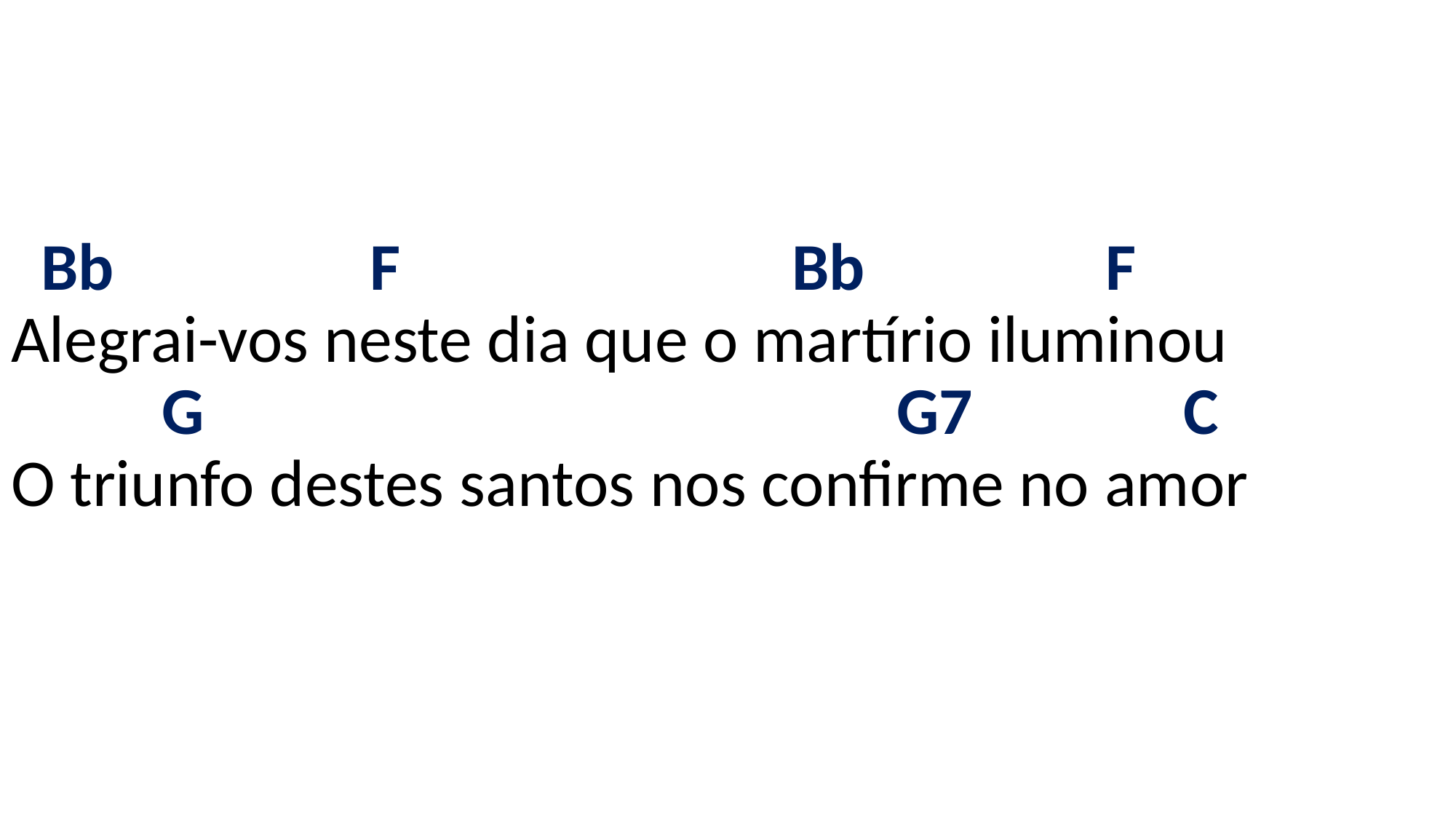

# Bb                 F                          Bb                F Alegrai-vos neste dia que o martírio iluminou G                                              G7              C O triunfo destes santos nos confirme no amor